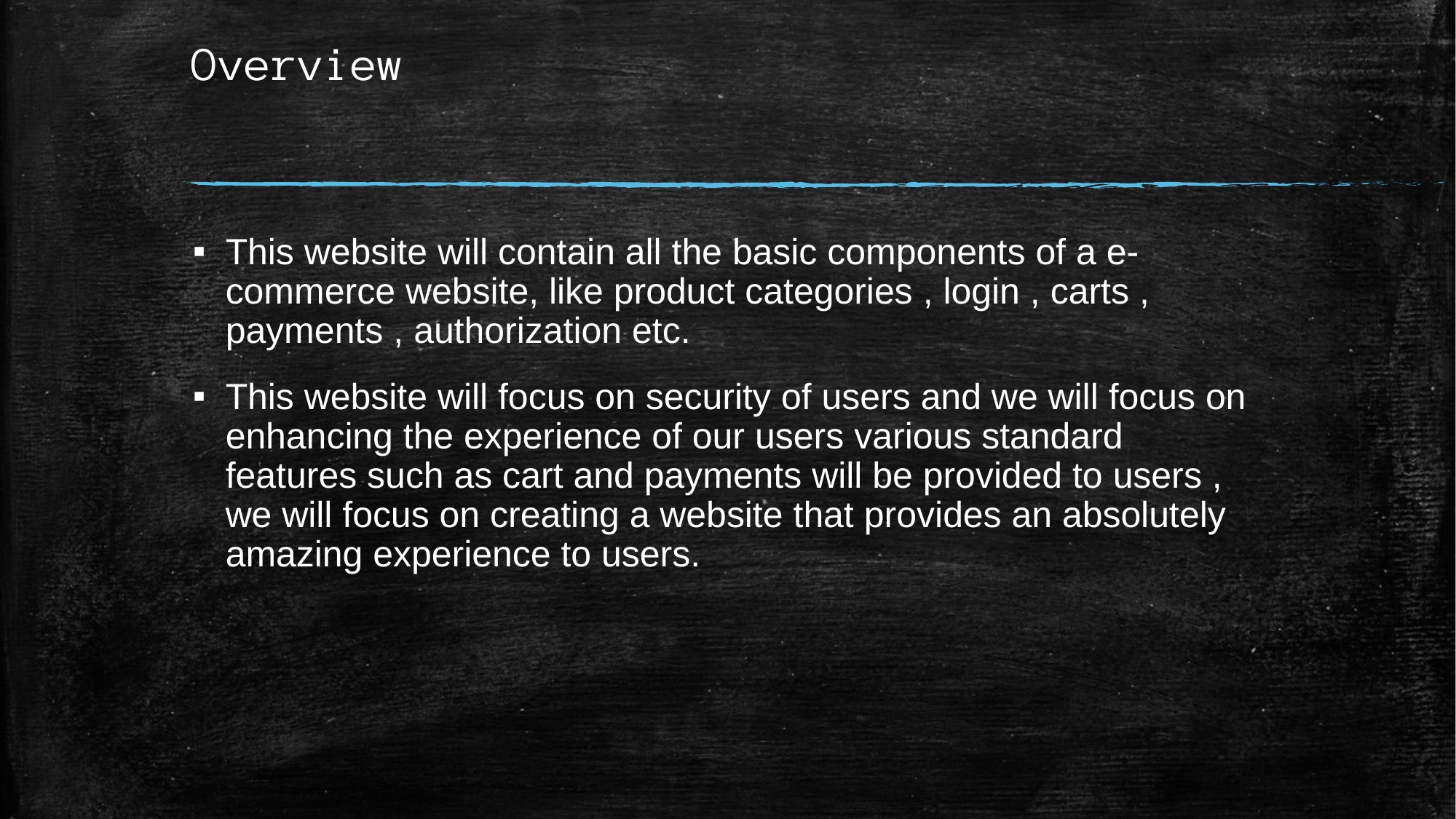

# Overview
This website will contain all the basic components of a e-commerce website, like product categories , login , carts , payments , authorization etc.
This website will focus on security of users and we will focus on enhancing the experience of our users various standard features such as cart and payments will be provided to users , we will focus on creating a website that provides an absolutely amazing experience to users.